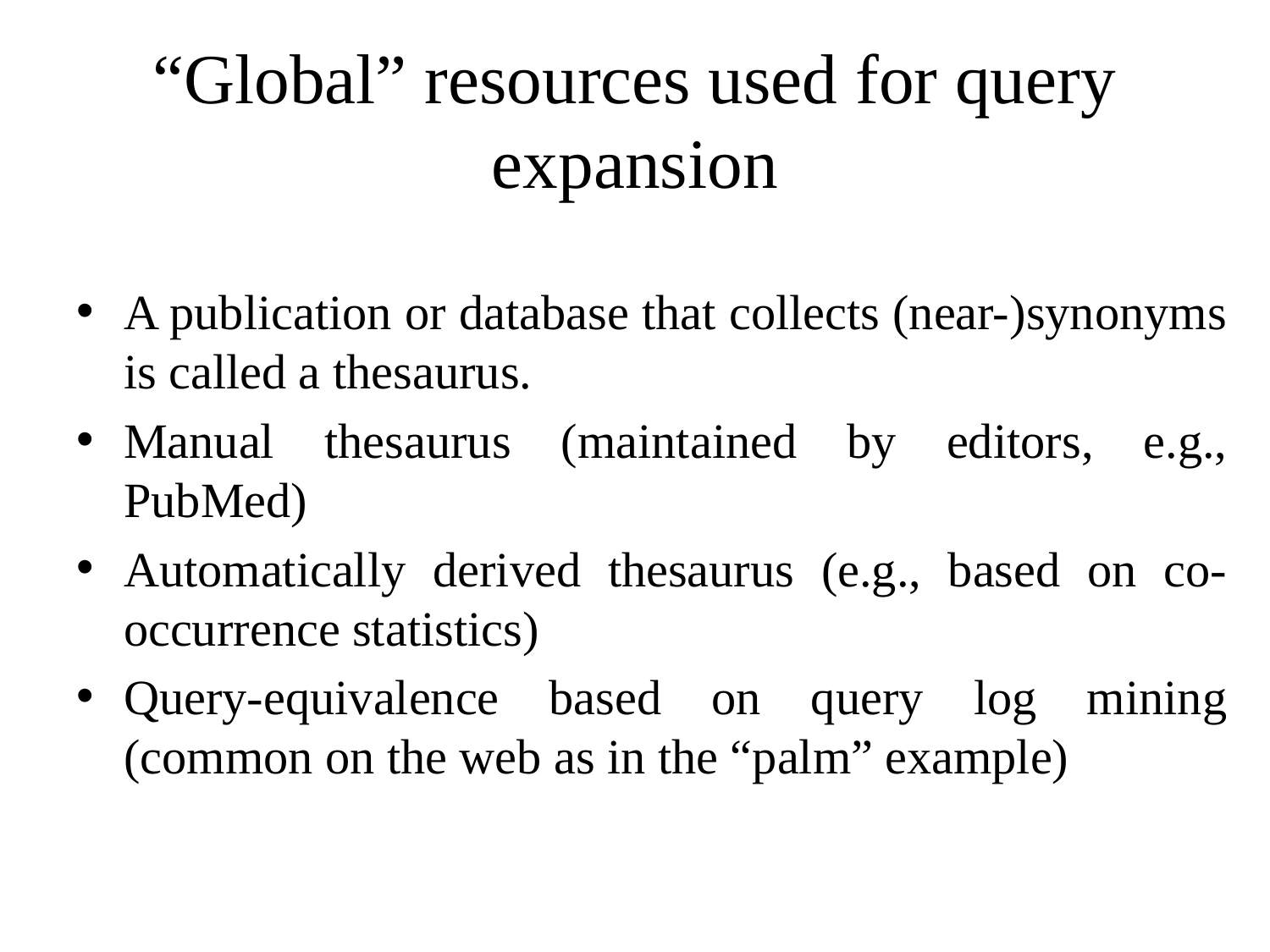

# “Global” resources used for query expansion
A publication or database that collects (near-)synonyms is called a thesaurus.
Manual thesaurus (maintained by editors, e.g., PubMed)
Automatically derived thesaurus (e.g., based on co-occurrence statistics)
Query-equivalence based on query log mining (common on the web as in the “palm” example)